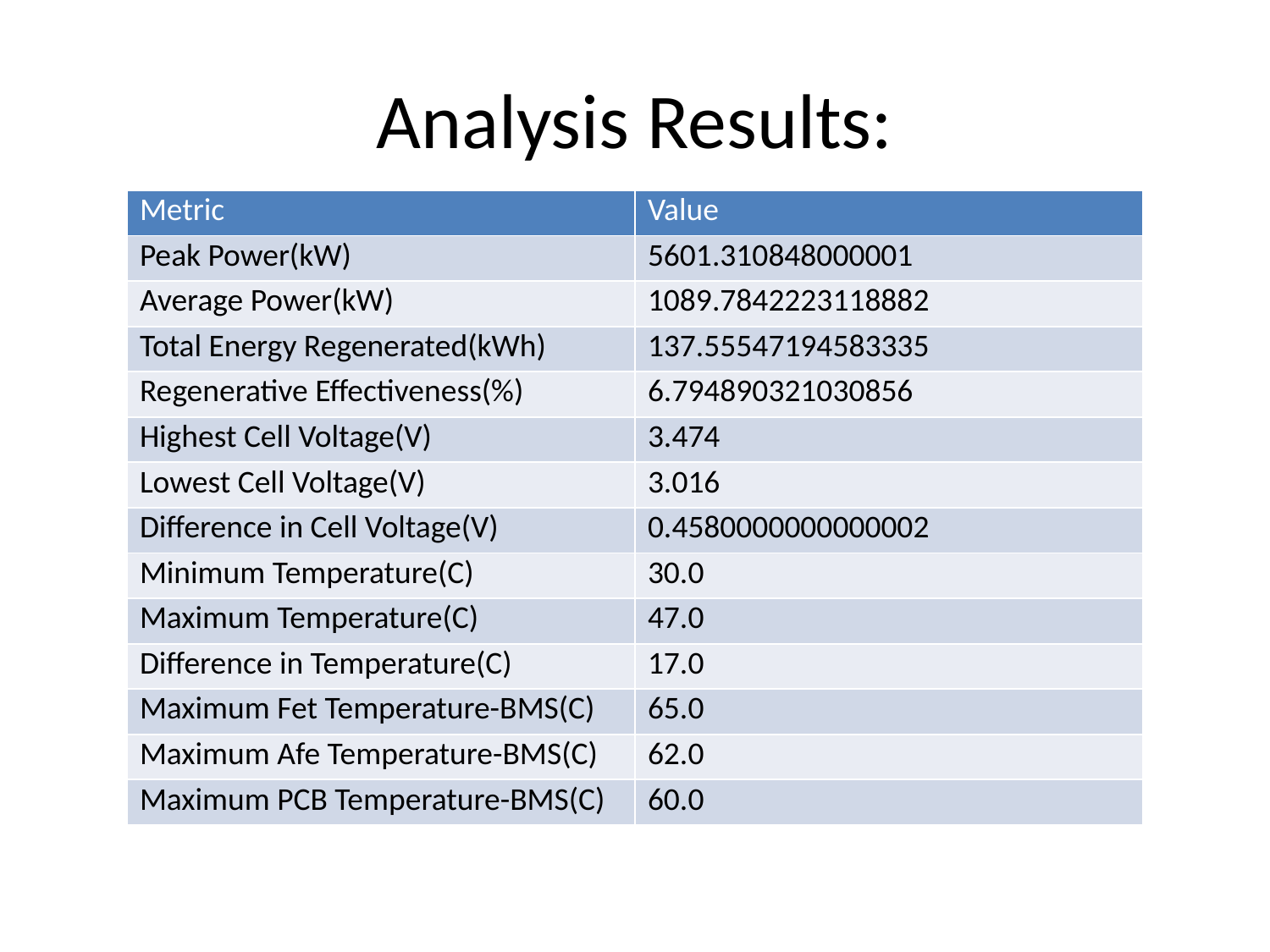

# Analysis Results:
| Metric | Value |
| --- | --- |
| Peak Power(kW) | 5601.310848000001 |
| Average Power(kW) | 1089.7842223118882 |
| Total Energy Regenerated(kWh) | 137.55547194583335 |
| Regenerative Effectiveness(%) | 6.794890321030856 |
| Highest Cell Voltage(V) | 3.474 |
| Lowest Cell Voltage(V) | 3.016 |
| Difference in Cell Voltage(V) | 0.4580000000000002 |
| Minimum Temperature(C) | 30.0 |
| Maximum Temperature(C) | 47.0 |
| Difference in Temperature(C) | 17.0 |
| Maximum Fet Temperature-BMS(C) | 65.0 |
| Maximum Afe Temperature-BMS(C) | 62.0 |
| Maximum PCB Temperature-BMS(C) | 60.0 |